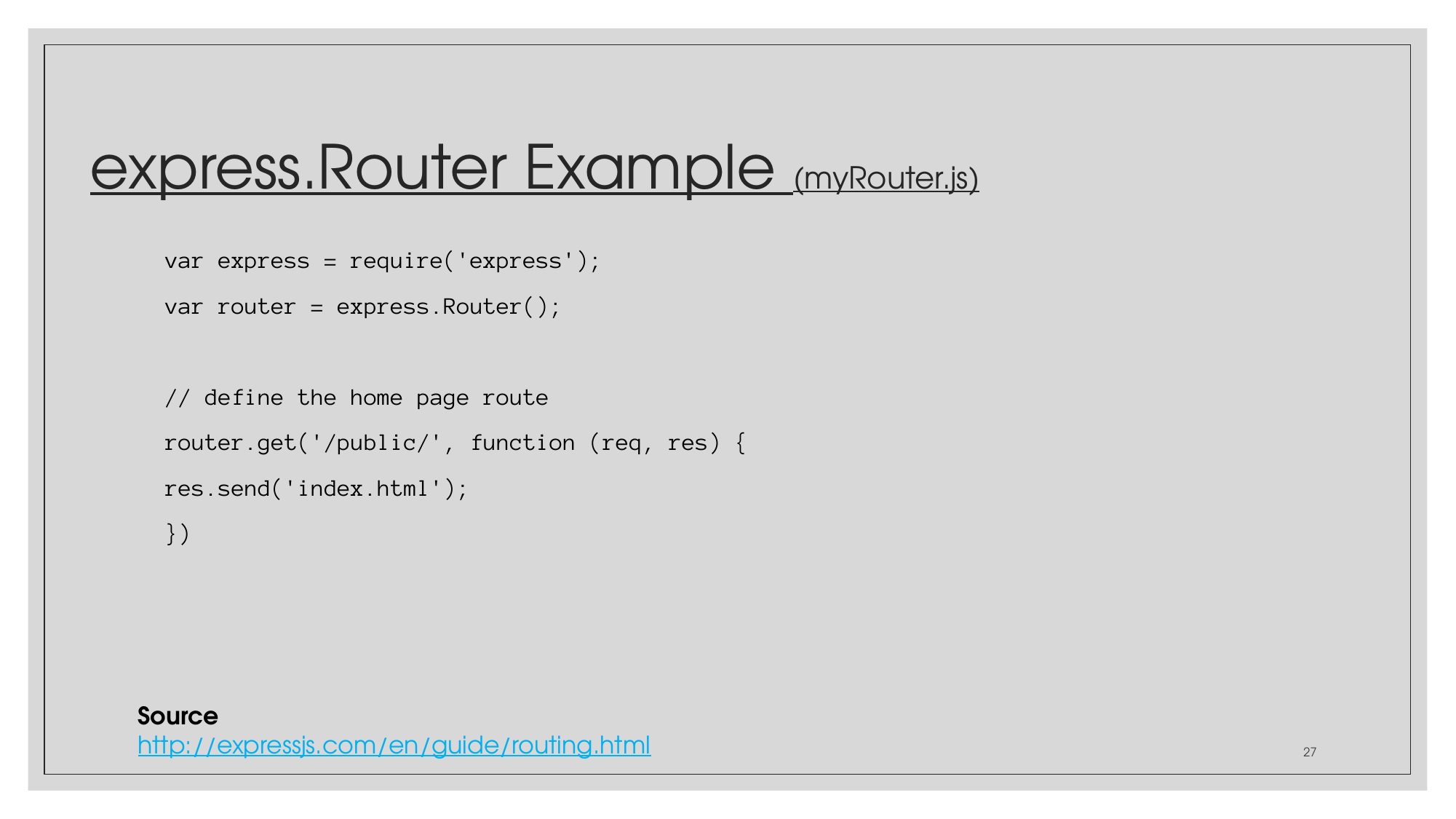

# express.Router Example (myRouter.js)
var express = require('express');
var router = express.Router();

// define the home page route
router.get('/public/', function (req, res) {
res.send('index.html');
})

Source
http://expressjs.com/en/guide/routing.html
27